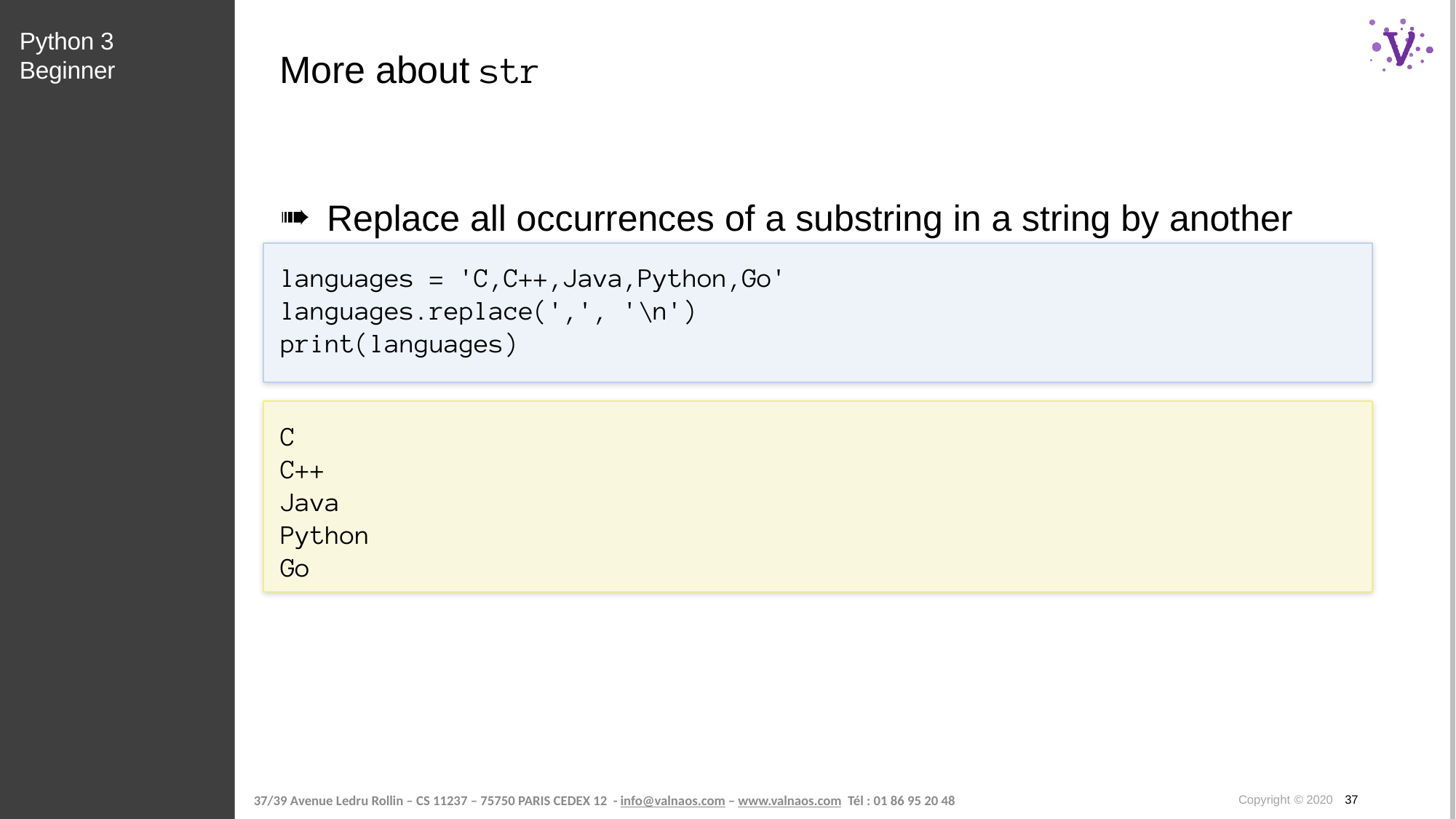

Python 3 Beginner
# More about str
Replace all occurrences of a substring in a string by another
languages = 'C,C++,Java,Python,Go'
languages.replace(',', '\n')
print(languages)
C
C++
Java
Python
Go
Copyright © 2020   37